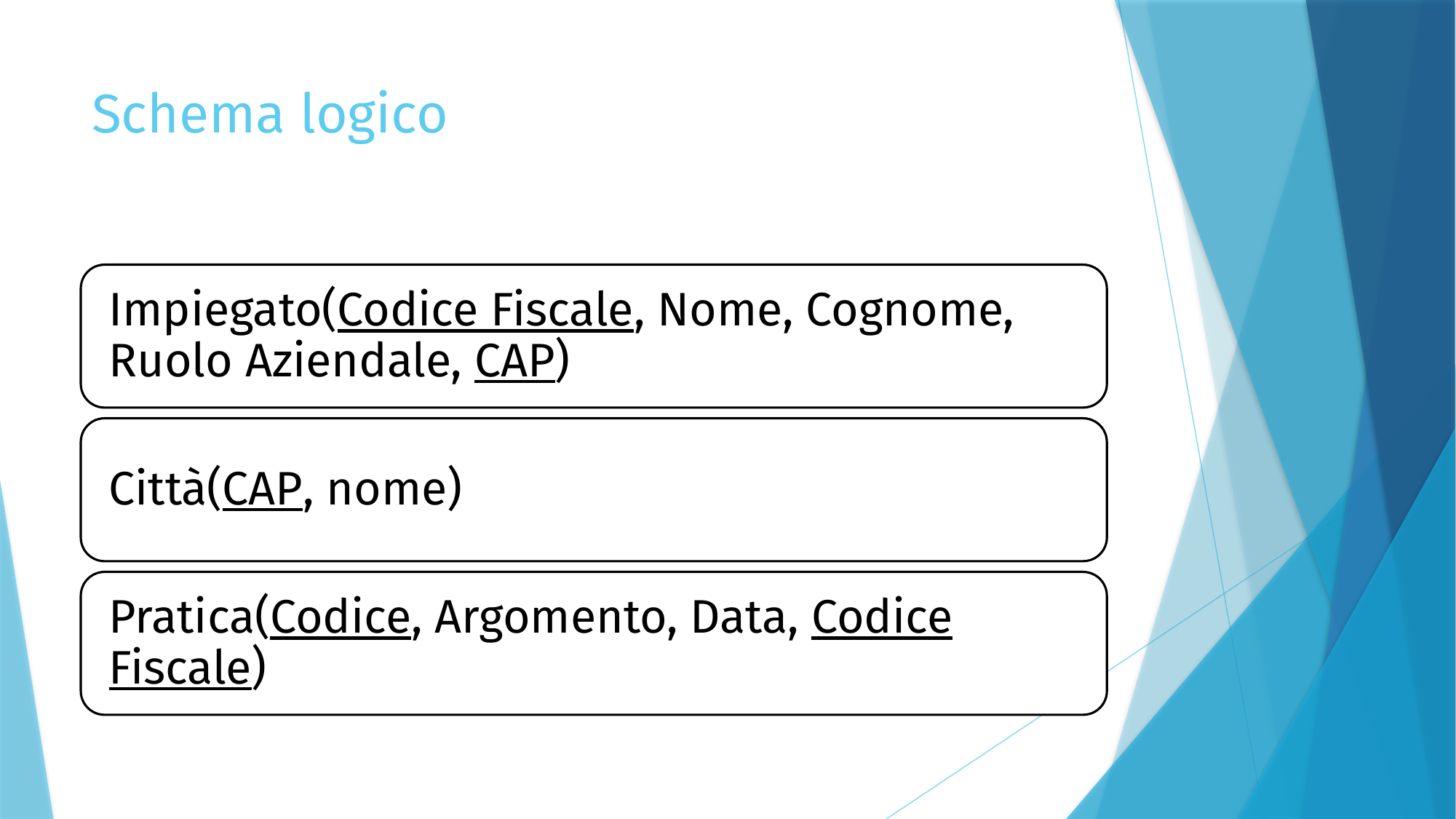

# Schema logico
Impiegato(Codice Fiscale, Nome, Cognome, Ruolo Aziendale, CAP)
Città(CAP, nome)
Pratica(Codice, Argomento, Data, Codice Fiscale)